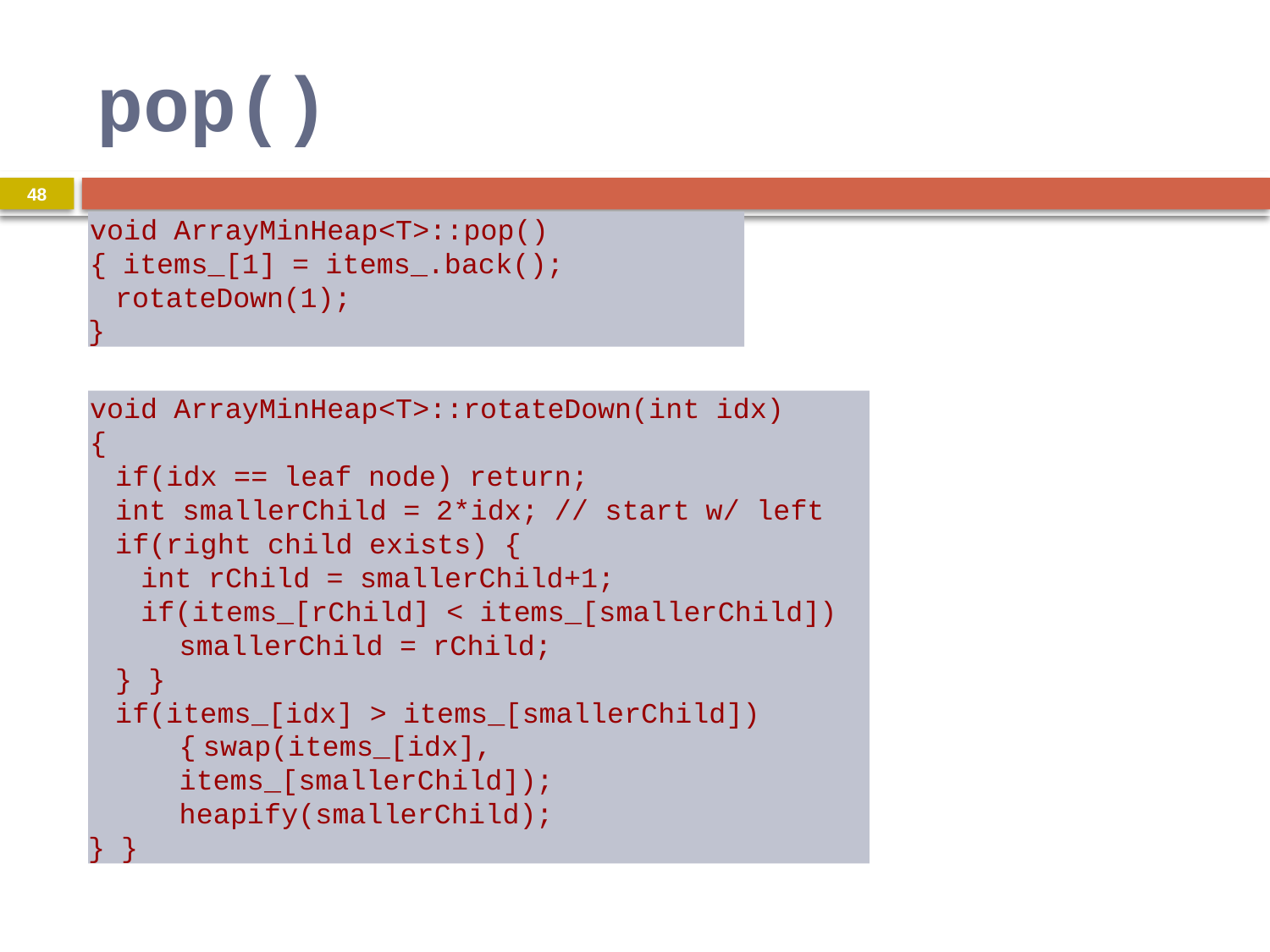

# pop()
48
void  ArrayMinHeap<T>::pop()
{  items_[1]  =  items_.back();  rotateDown(1);
}
void  ArrayMinHeap<T>::rotateDown(int  idx)
{
if(idx  ==  leaf  node)  return;
int  smallerChild  =  2*idx;  //  start  w/  left if(right  child  exists)  {
int  rChild  =  smallerChild+1; if(items_[rChild]  <  items_[smallerChild])
smallerChild  =  rChild;
}  }
if(items_[idx]  >  items_[smallerChild]){ swap(items_[idx],  items_[smallerChild]); heapify(smallerChild);
}  }